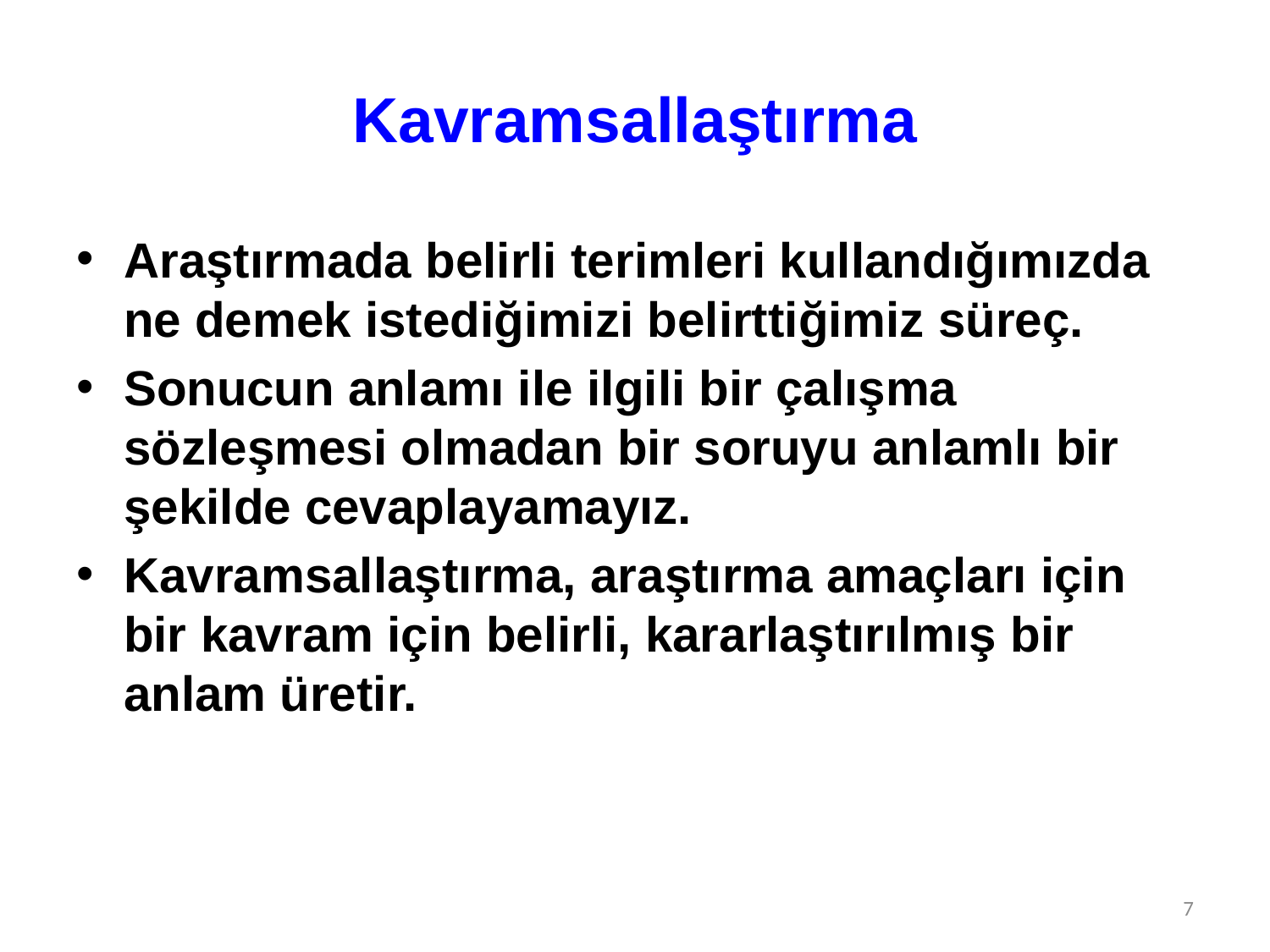

# Kavramsallaştırma
Araştırmada belirli terimleri kullandığımızda ne demek istediğimizi belirttiğimiz süreç.
Sonucun anlamı ile ilgili bir çalışma sözleşmesi olmadan bir soruyu anlamlı bir şekilde cevaplayamayız.
Kavramsallaştırma, araştırma amaçları için bir kavram için belirli, kararlaştırılmış bir anlam üretir.
7